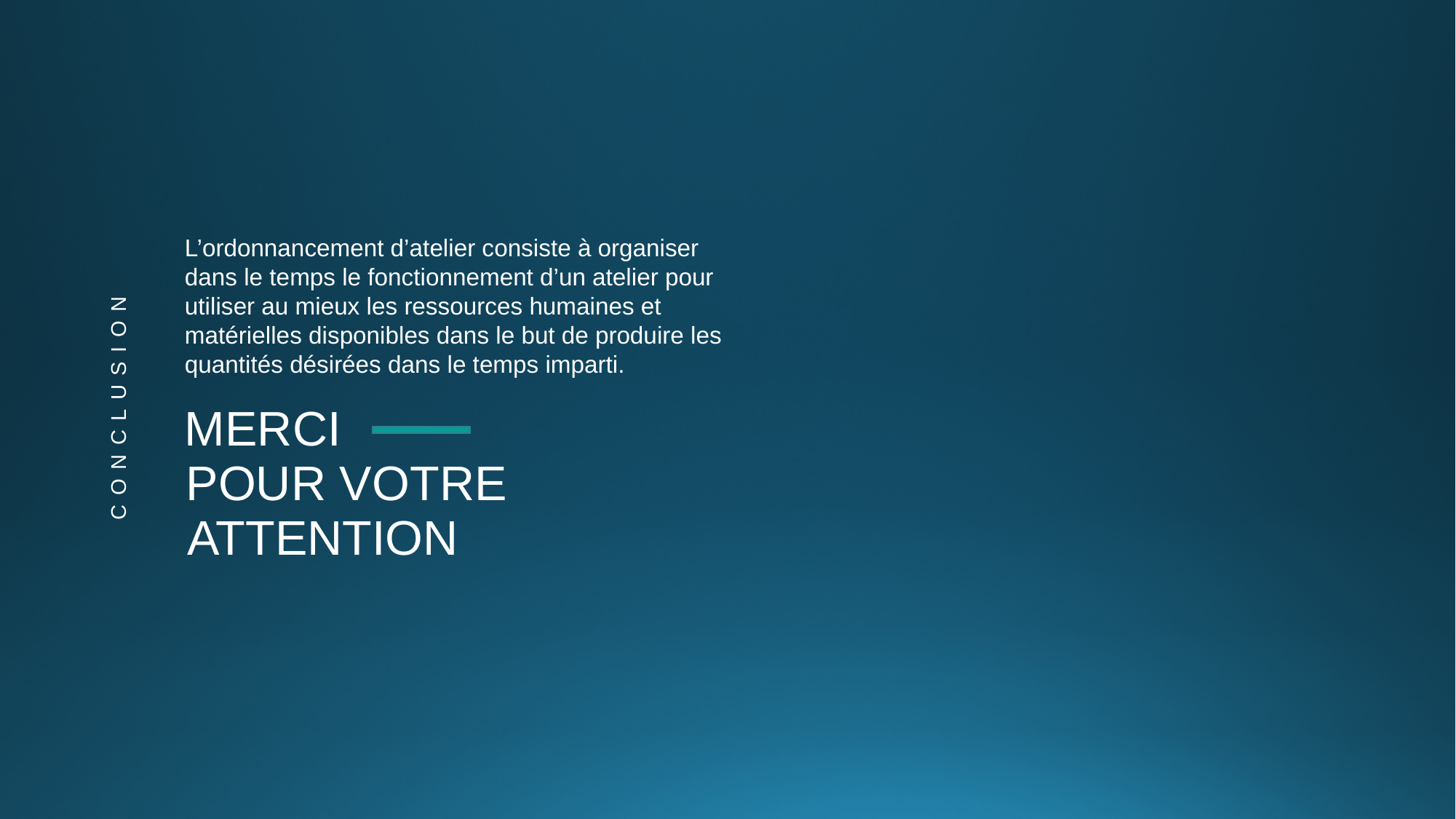

L’ordonnancement d’atelier consiste à organiser dans le temps le fonctionnement d’un atelier pour utiliser au mieux les ressources humaines et matérielles disponibles dans le but de produire les quantités désirées dans le temps imparti.
CONCLUSION

MERCI

POUR VOTRE
ATTENTION